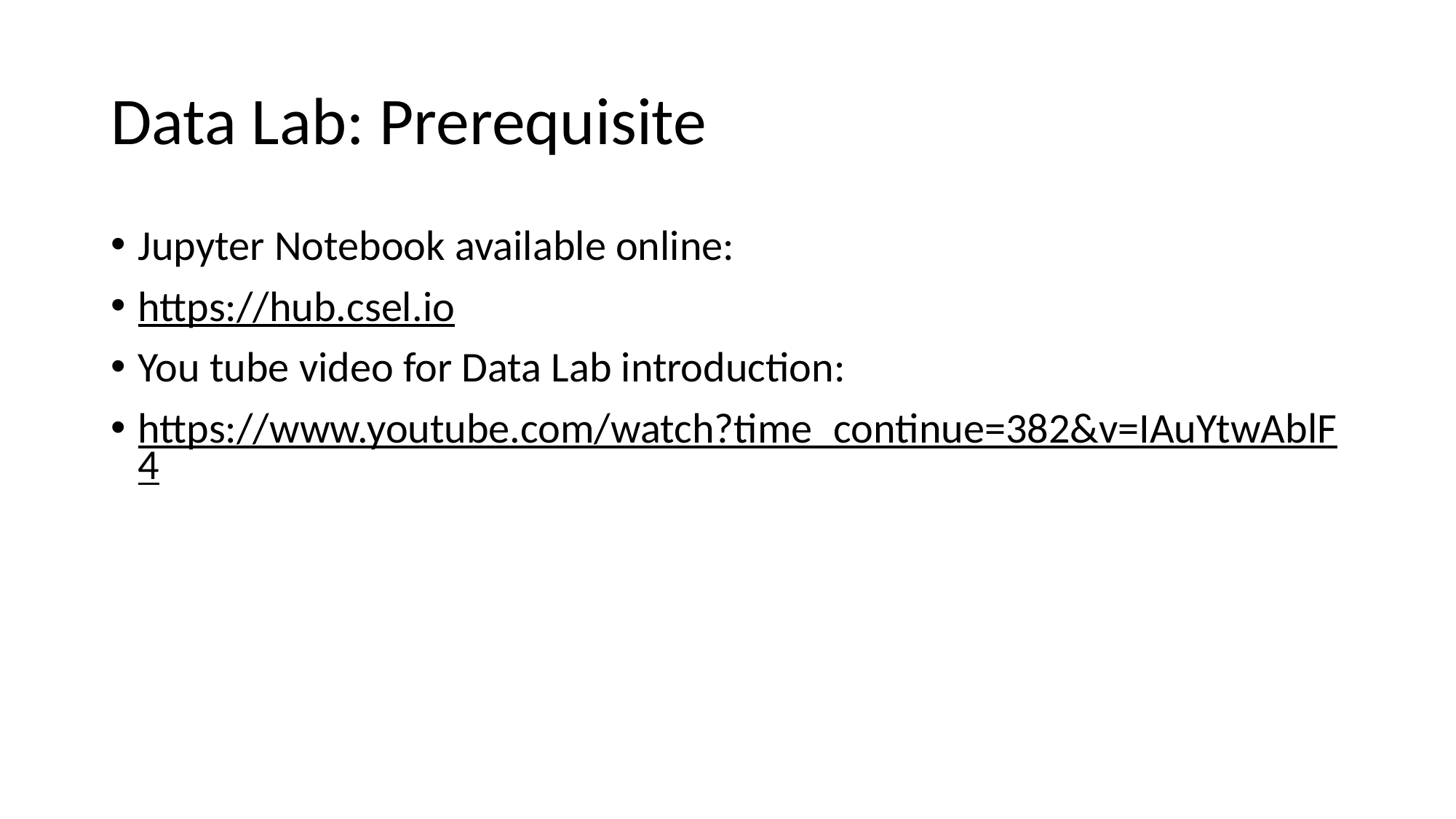

# Data Lab: Prerequisite
Jupyter Notebook available online:
https://hub.csel.io
You tube video for Data Lab introduction:
https://www.youtube.com/watch?time_continue=382&v=IAuYtwAblF4